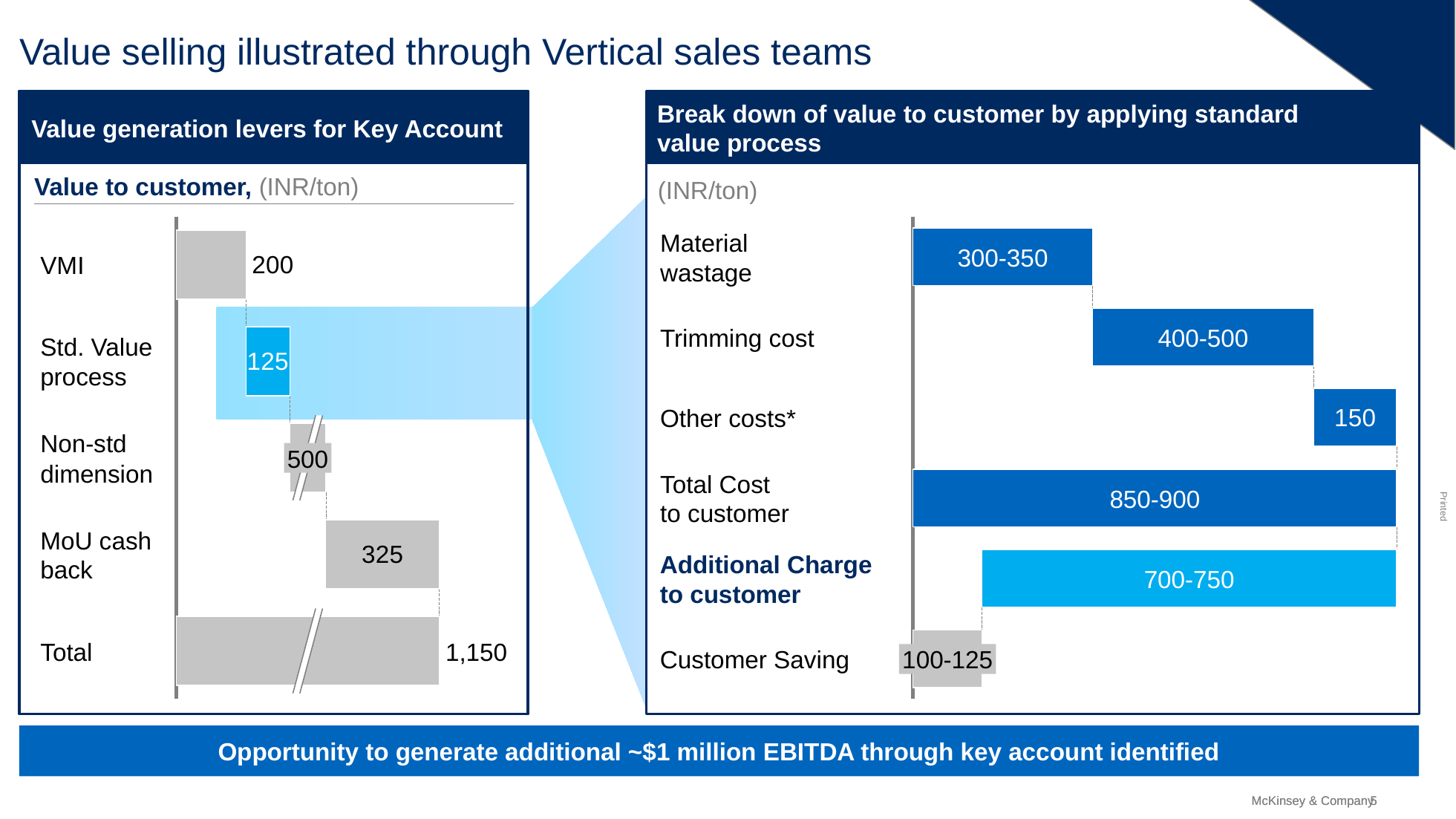

# Value selling illustrated through Vertical sales teams

Value generation levers for Key Account
Break down of value to customer by applying standard
value process

Value to customer, (INR/ton)
(INR/ton)

### Chart

| Category |  |  |
|---|---|---|

### Chart

| Category |  |  |
|---|---|---|
Material
wastage
300-350
VMI

Trimming cost
400-500
Std. Value
process
Other costs*

Non-std
dimension
500
Total Cost
to customer
850-900
MoU cash
back
Additional Charge
to customer
700-750

Total
1,150
Customer Saving
100-125
Opportunity to generate additional ~$1 million EBITDA through key account identified